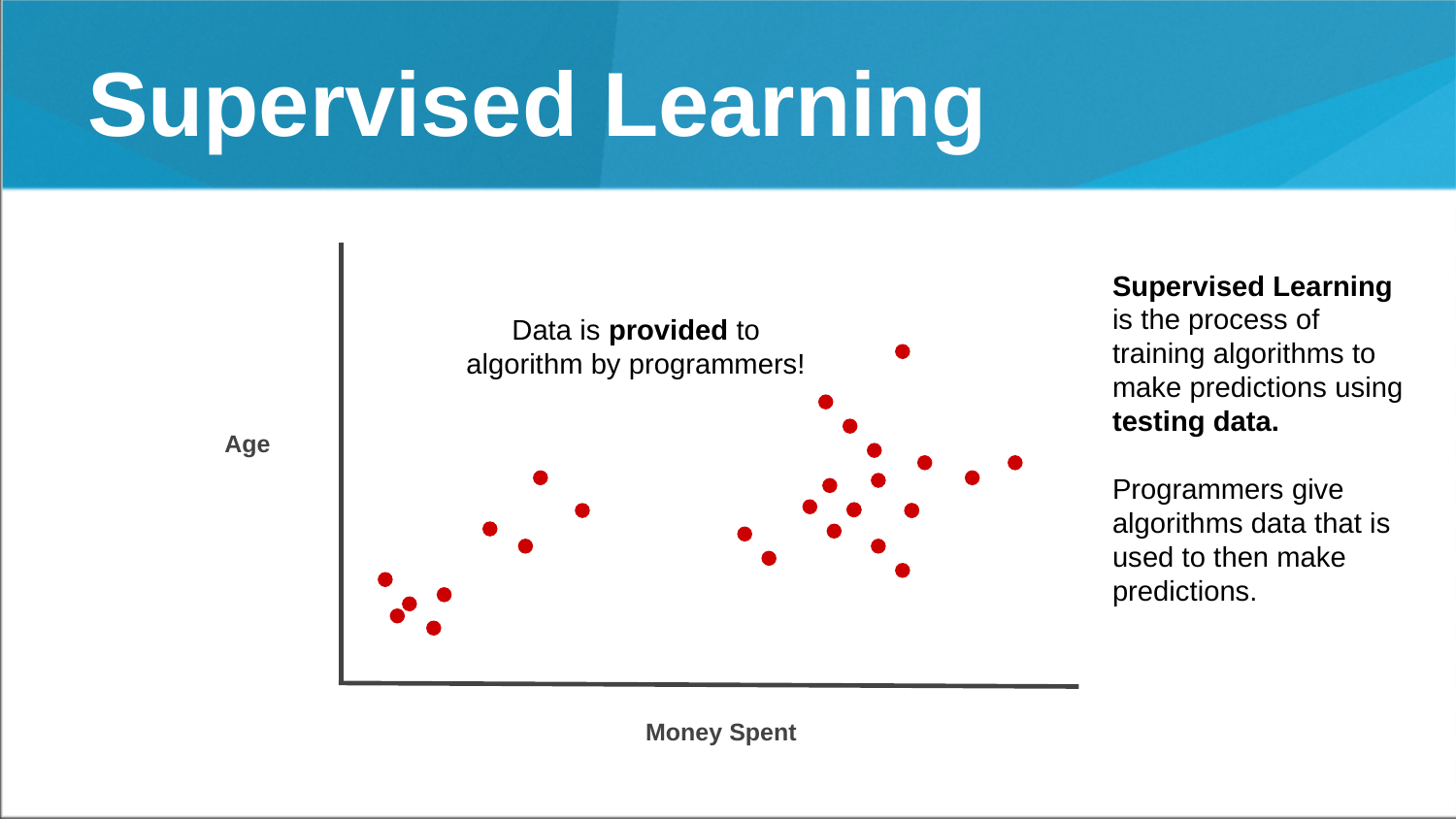

# Supervised Learning
Supervised Learning is the process of training algorithms to make predictions using testing data.

Programmers give algorithms data that is used to then make predictions.
Data is provided to algorithm by programmers!

Age

Money Spent